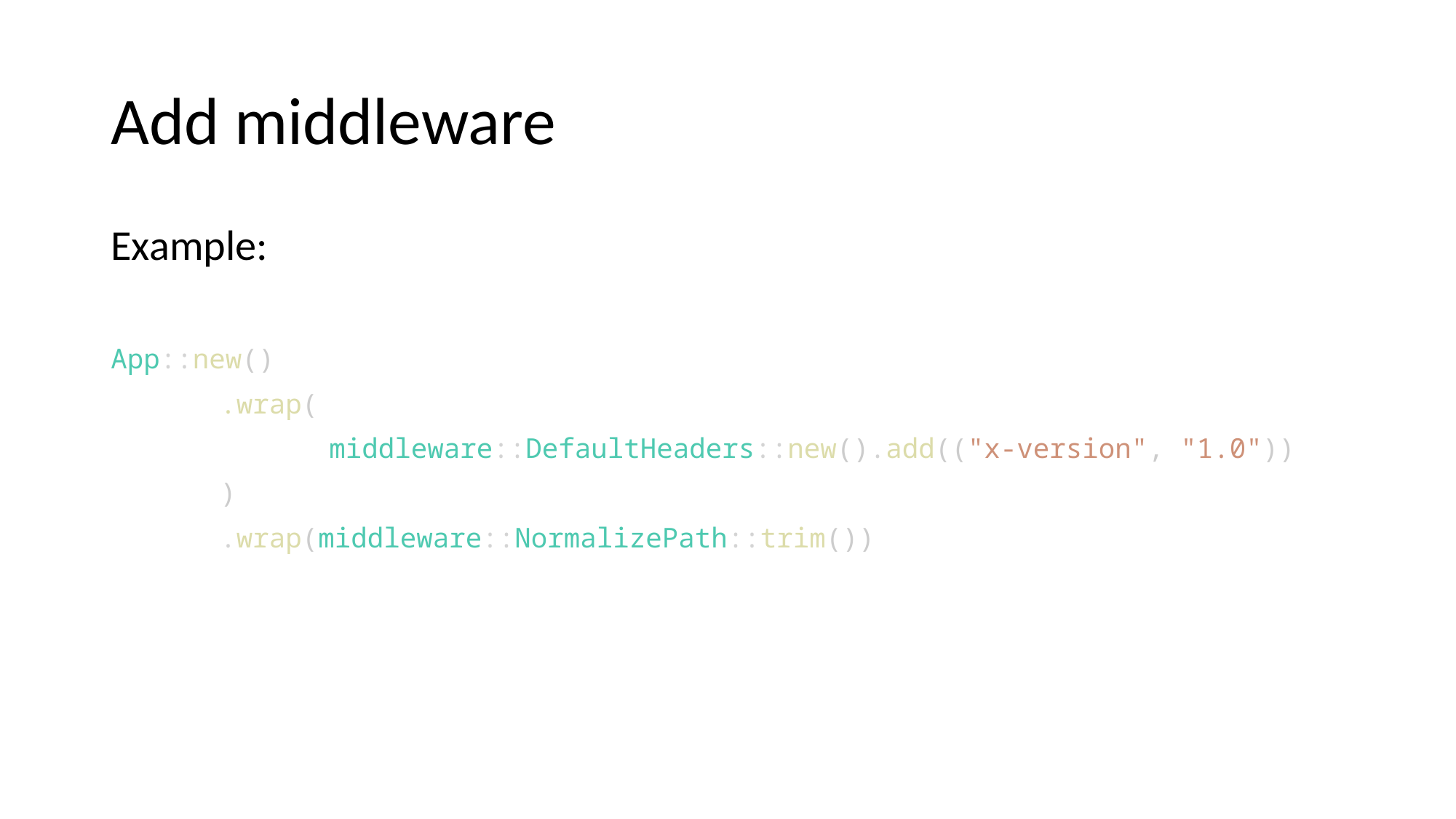

# Add middleware
Example:

App::new()
	.wrap(
		middleware::DefaultHeaders::new().add(("x-version", "1.0"))
	)
	.wrap(middleware::NormalizePath::trim())